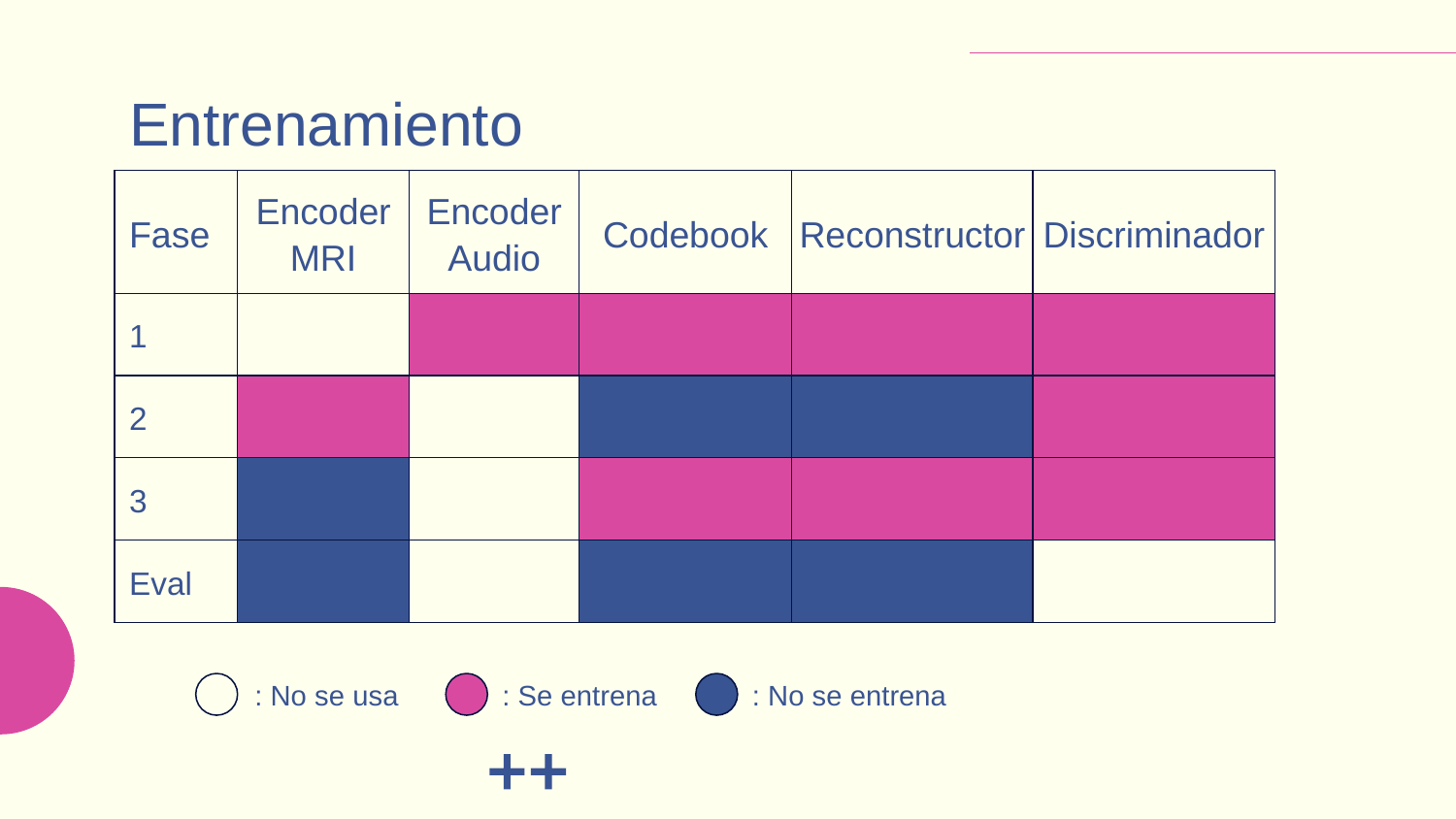

# Entrenamiento
| Fase | Encoder MRI | Encoder Audio | Codebook | Reconstructor | Discriminador |
| --- | --- | --- | --- | --- | --- |
| 1 |  |  |  |  |  |
| 2 |  |  |  |  |  |
| 3 |  |  |  |  |  |
| Eval |  |  |  |  |  |
: No se usa
: Se entrena
: No se entrena